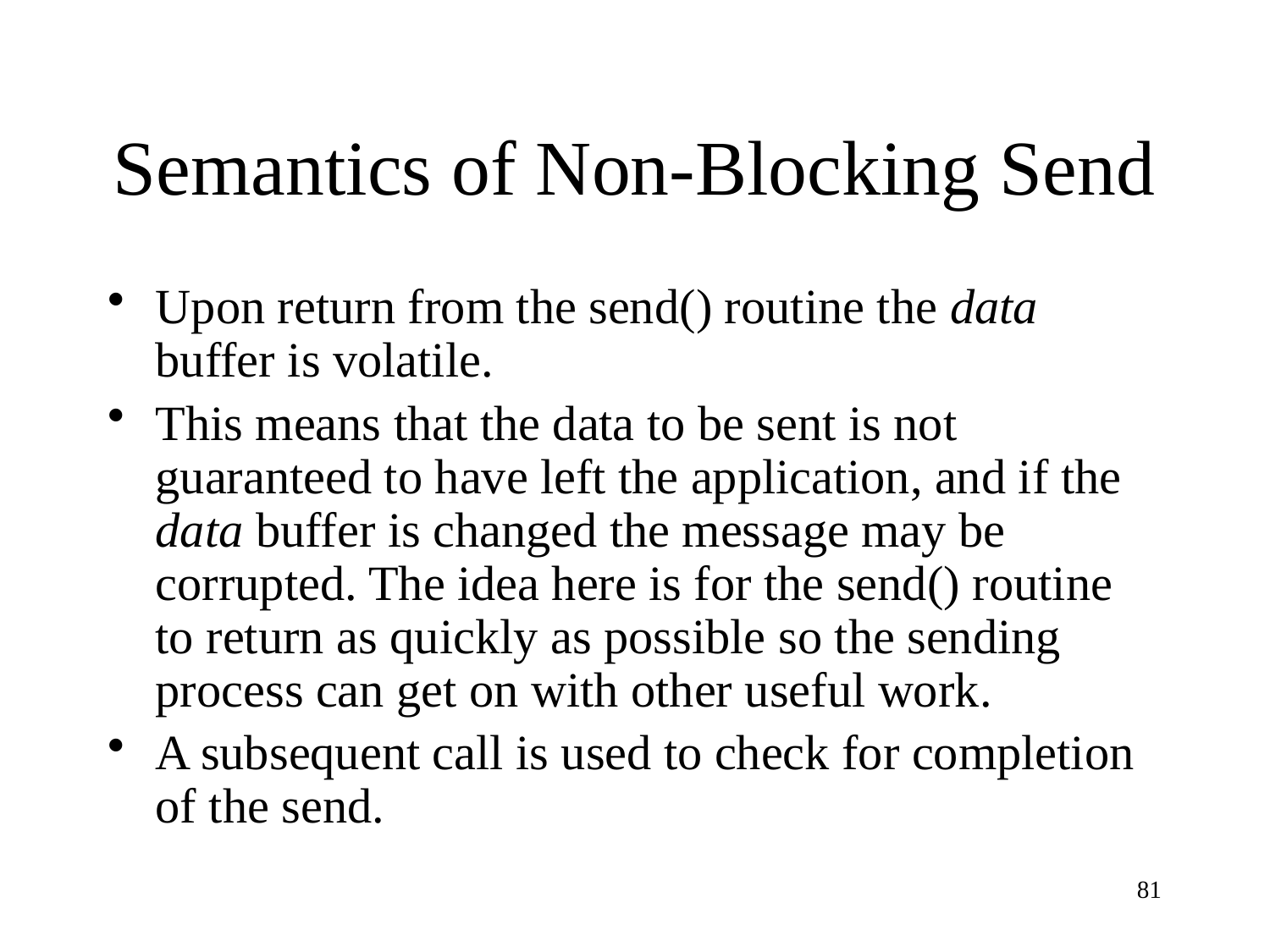

# Semantics of Non-Blocking Send
Upon return from the send() routine the data buffer is volatile.
This means that the data to be sent is not guaranteed to have left the application, and if the data buffer is changed the message may be corrupted. The idea here is for the send() routine to return as quickly as possible so the sending process can get on with other useful work.
A subsequent call is used to check for completion of the send.
81